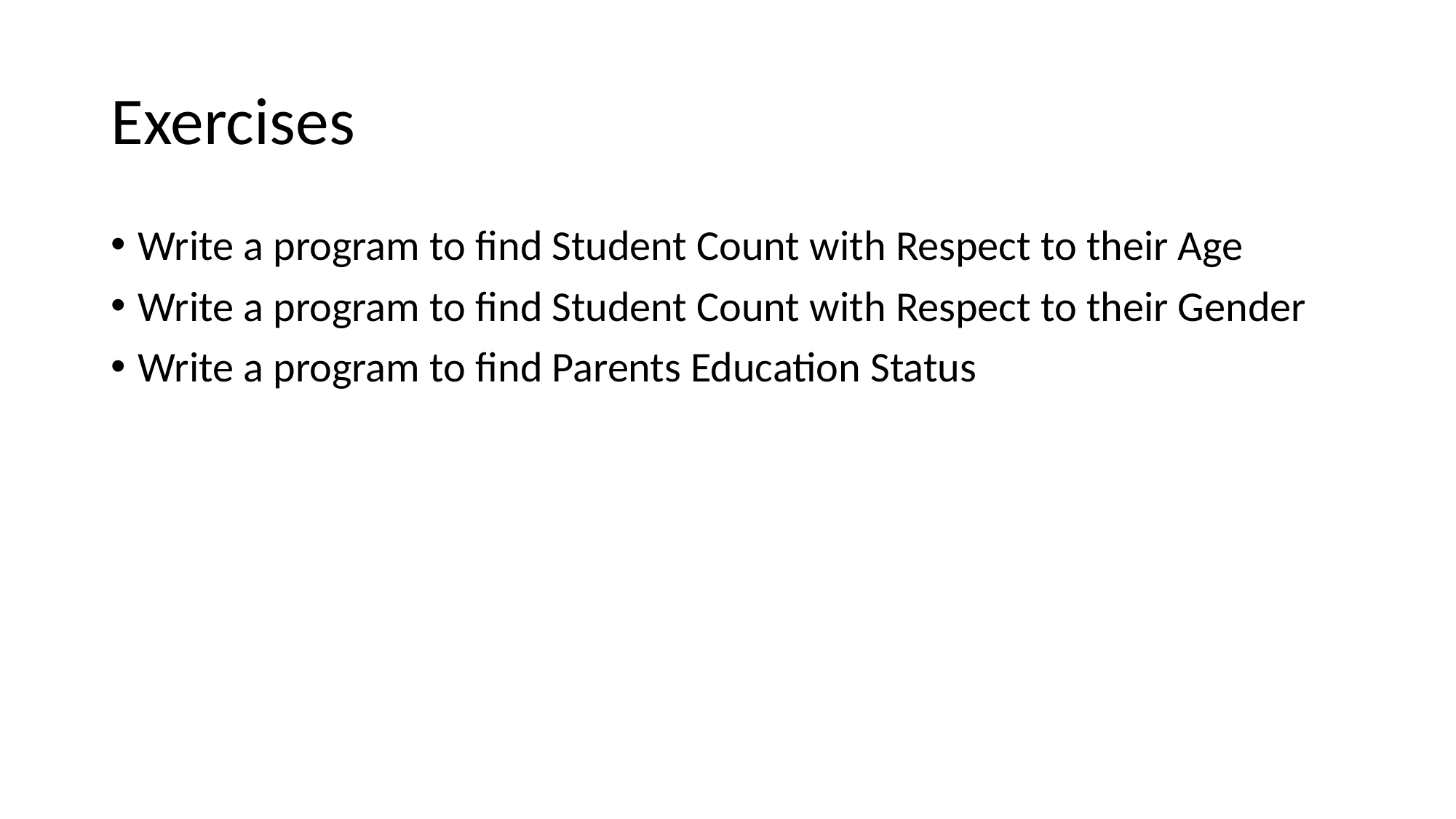

# Exercises
Write a program to find Student Count with Respect to their Age
Write a program to find Student Count with Respect to their Gender
Write a program to find Parents Education Status